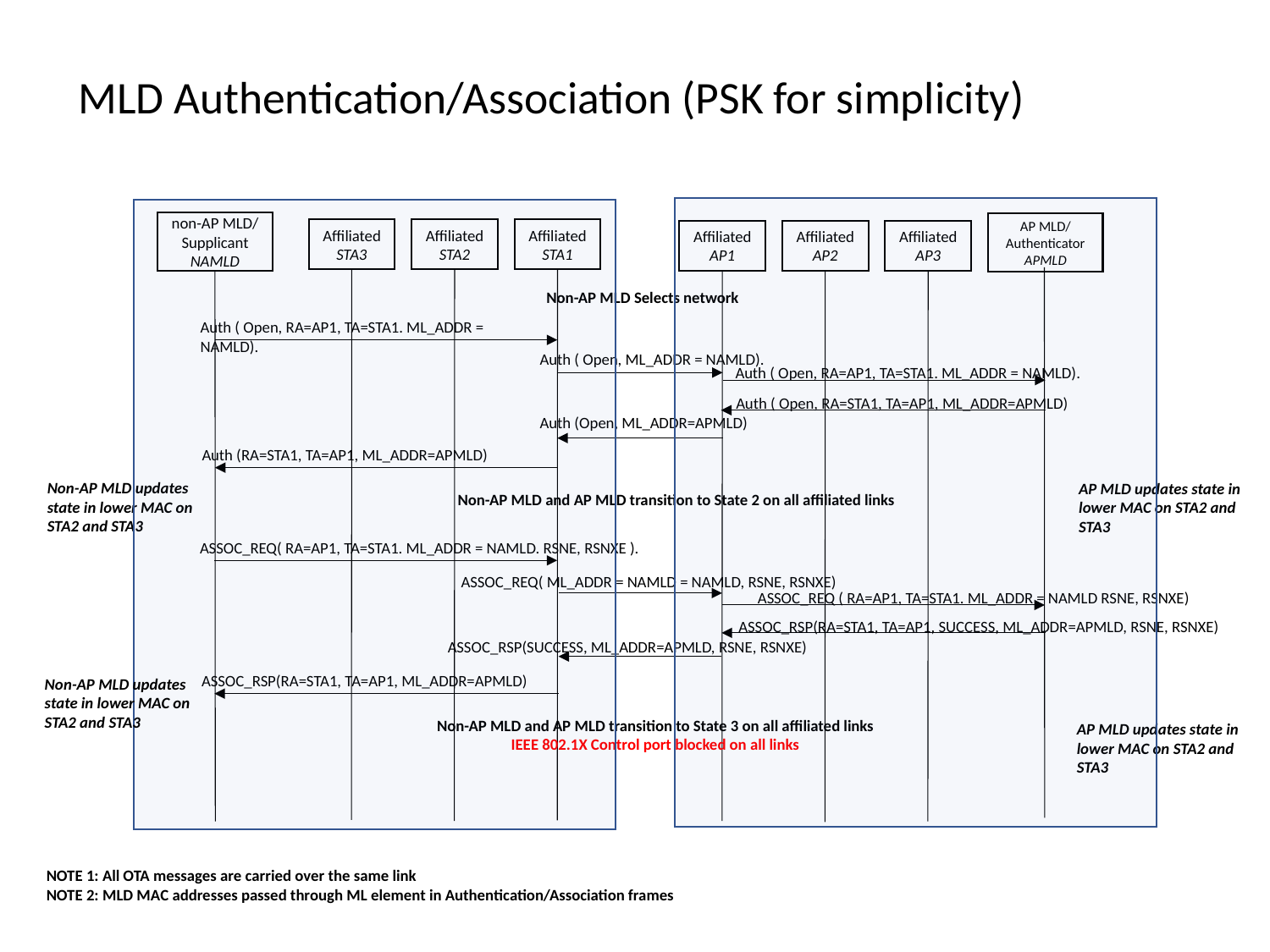

# MLD Authentication/Association (PSK for simplicity)

non-AP MLD/ Supplicant
NAMLD
AP MLD/ Authenticator
APMLD
Affiliated STA3
Affiliated STA2
Affiliated STA1
Affiliated AP1
Affiliated AP2
Affiliated AP3
Non-AP MLD Selects network
Auth ( Open, RA=AP1, TA=STA1. ML_ADDR = NAMLD).
Auth ( Open, ML_ADDR = NAMLD).
Auth ( Open, RA=AP1, TA=STA1. ML_ADDR = NAMLD).
Auth ( Open, RA=STA1, TA=AP1, ML_ADDR=APMLD)
Auth (Open, ML_ADDR=APMLD)
Auth (RA=STA1, TA=AP1, ML_ADDR=APMLD)
Non-AP MLD updates state in lower MAC on STA2 and STA3
AP MLD updates state in lower MAC on STA2 and STA3
Non-AP MLD and AP MLD transition to State 2 on all affiliated links
ASSOC_REQ( RA=AP1, TA=STA1. ML_ADDR = NAMLD. RSNE, RSNXE ).
ASSOC_REQ( ML_ADDR = NAMLD = NAMLD, RSNE, RSNXE)
ASSOC_REQ ( RA=AP1, TA=STA1. ML_ADDR = NAMLD RSNE, RSNXE)
ASSOC_RSP(RA=STA1, TA=AP1, SUCCESS, ML_ADDR=APMLD, RSNE, RSNXE)
ASSOC_RSP(SUCCESS, ML_ADDR=APMLD, RSNE, RSNXE)
ASSOC_RSP(RA=STA1, TA=AP1, ML_ADDR=APMLD)
Non-AP MLD updates state in lower MAC on STA2 and STA3
Non-AP MLD and AP MLD transition to State 3 on all affiliated links
IEEE 802.1X Control port blocked on all links
AP MLD updates state in lower MAC on STA2 and STA3
NOTE 1: All OTA messages are carried over the same link
NOTE 2: MLD MAC addresses passed through ML element in Authentication/Association frames